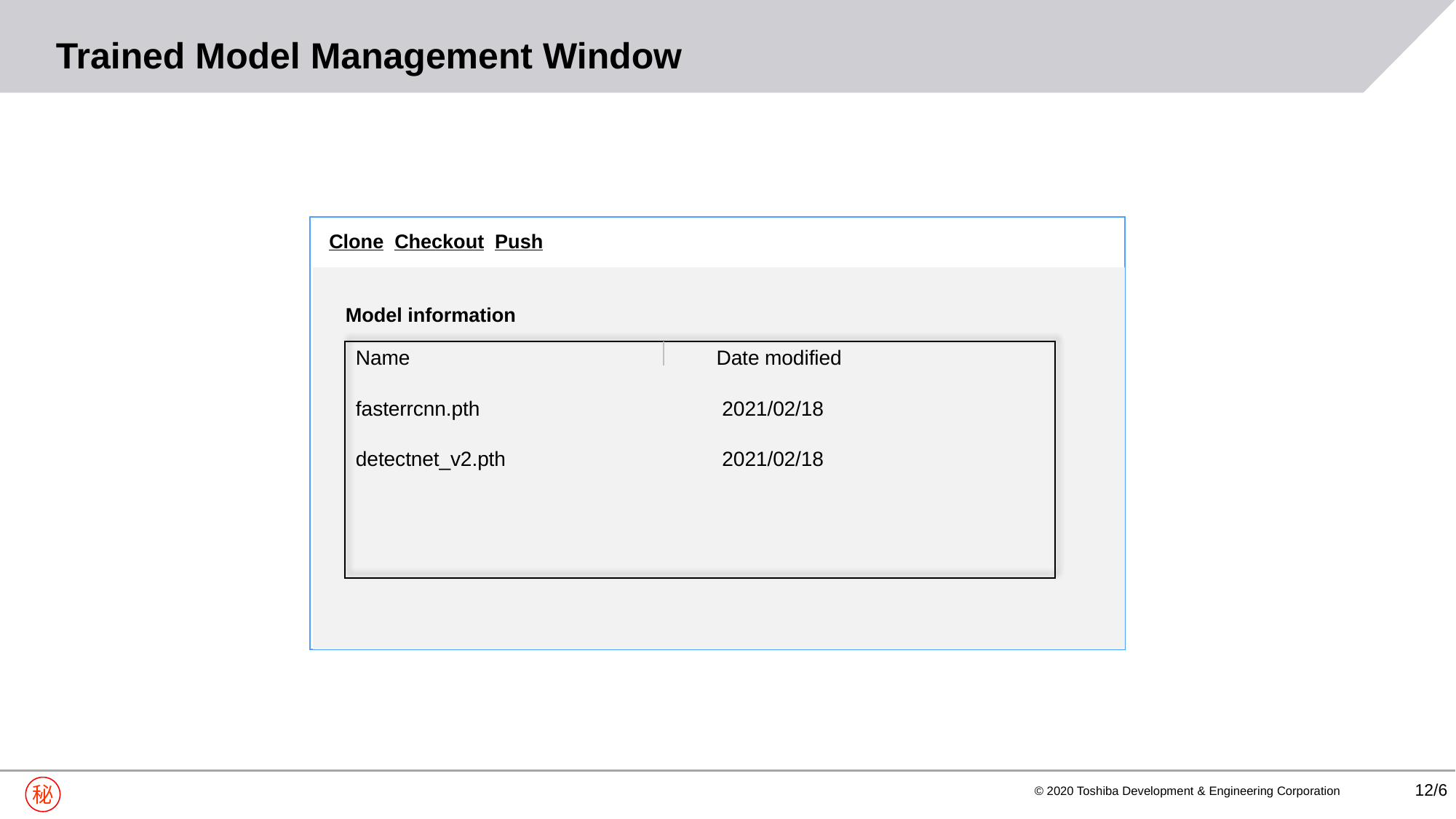

# Trained Model Management Window

 Clone  Checkout  Push

Model information
| Name | Date modified |
| --- | --- |
| fasterrcnn.pth | 2021/02/18 |
| detectnet\_v2.pth | 2021/02/18 |
|  |  |